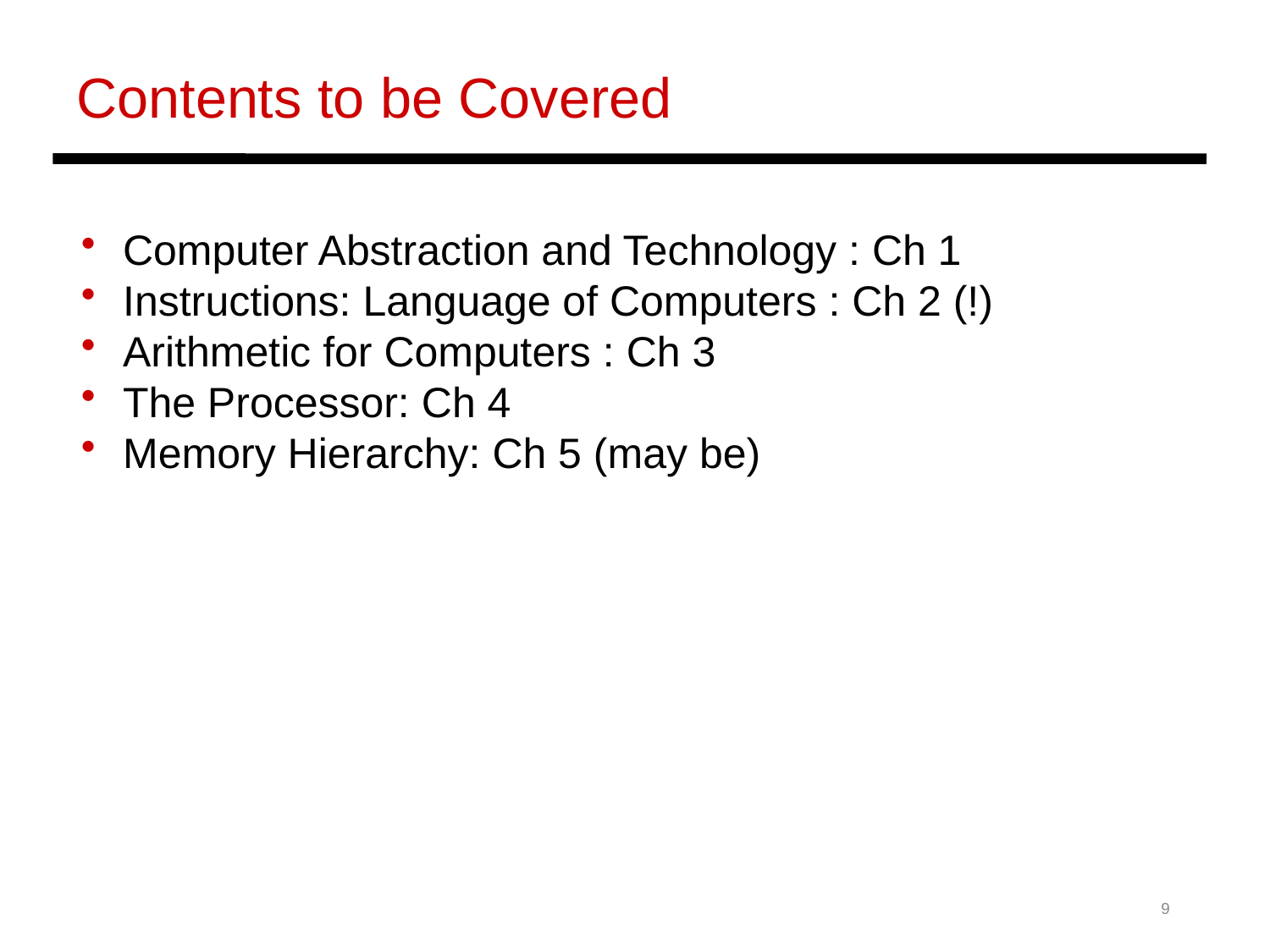

Contents to be Covered

 Computer Abstraction and Technology : Ch 1
 Instructions: Language of Computers : Ch 2 (!)
 Arithmetic for Computers : Ch 3
 The Processor: Ch 4
 Memory Hierarchy: Ch 5 (may be)

9